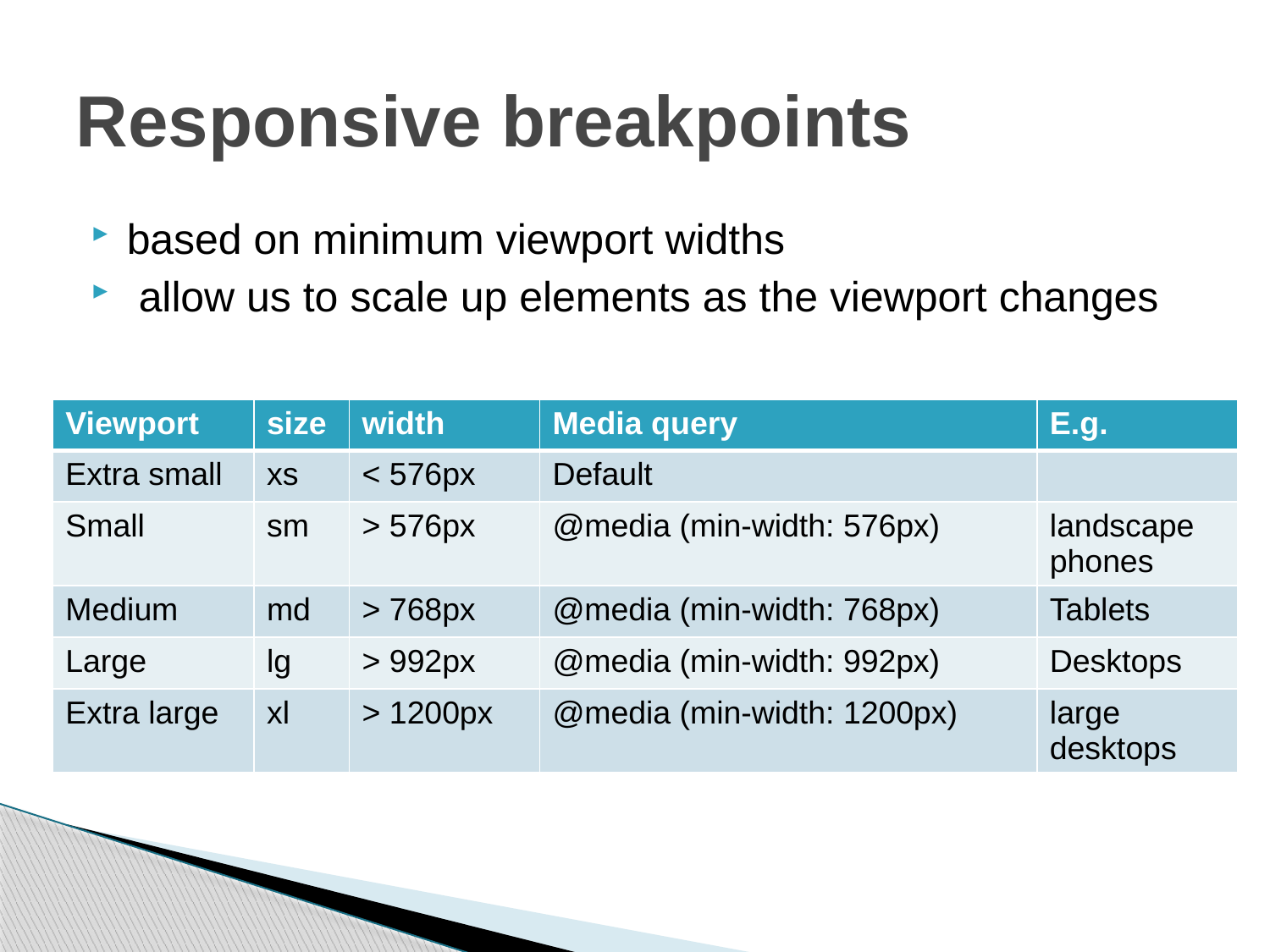

# Responsive breakpoints
based on minimum viewport widths
 allow us to scale up elements as the viewport changes
| Viewport | size | width | Media query | E.g. |
| --- | --- | --- | --- | --- |
| Extra small | xs | < 576px | Default |  |
| Small | sm | > 576px | @media (min-width: 576px) | landscape phones |
| Medium | md | > 768px | @media (min-width: 768px) | Tablets |
| Large | lg | > 992px | @media (min-width: 992px) | Desktops |
| Extra large | xl | > 1200px | @media (min-width: 1200px) | large desktops |